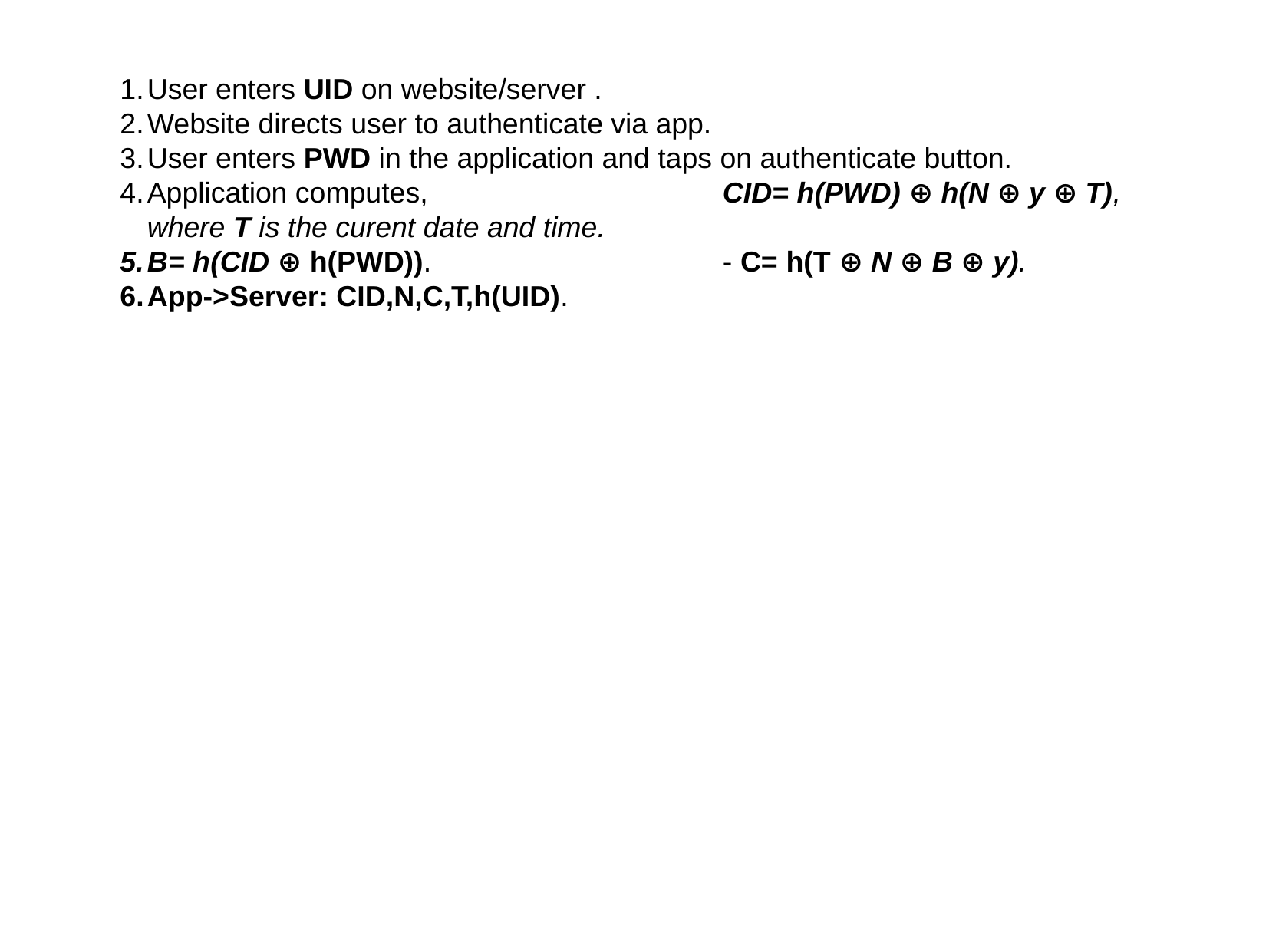

User enters UID on website/server .
Website directs user to authenticate via app.
User enters PWD in the application and taps on authenticate button.
Application computes, 			CID= h(PWD) ⊕ h(N ⊕ y ⊕ T), where T is the curent date and time.
B= h(CID ⊕ h(PWD)).			- C= h(T ⊕ N ⊕ B ⊕ y).
App->Server: CID,N,C,T,h(UID).